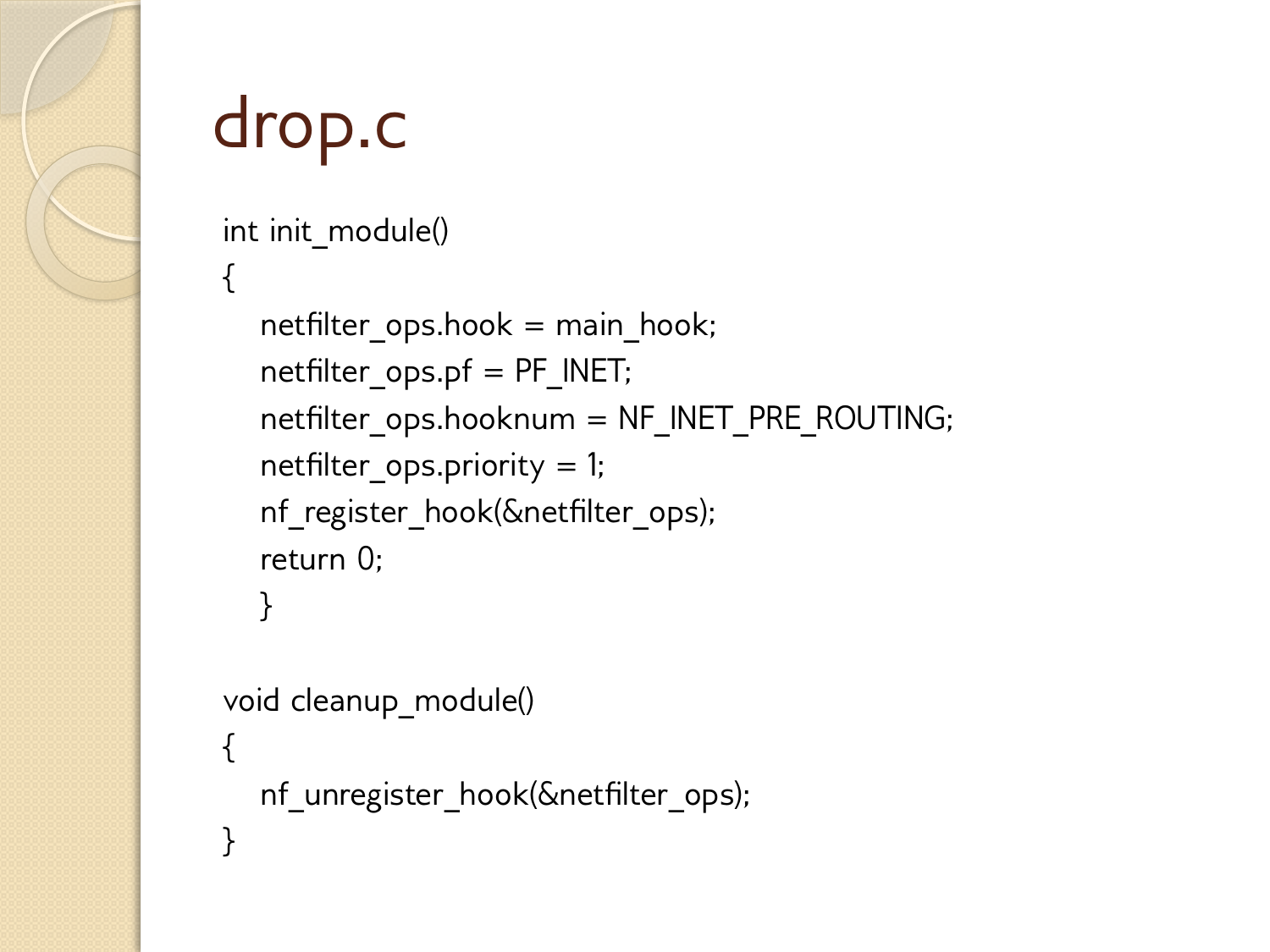

# drop.c
int init_module()
{
	netfilter_ops.hook = main_hook;
	netfilter_ops.pf = PF_INET;
	netfilter_ops.hooknum = NF_INET_PRE_ROUTING;
	netfilter_ops.priority = 1;
	nf_register_hook(&netfilter_ops);
	return 0;
	}

void cleanup_module()
{
	nf_unregister_hook(&netfilter_ops);
}